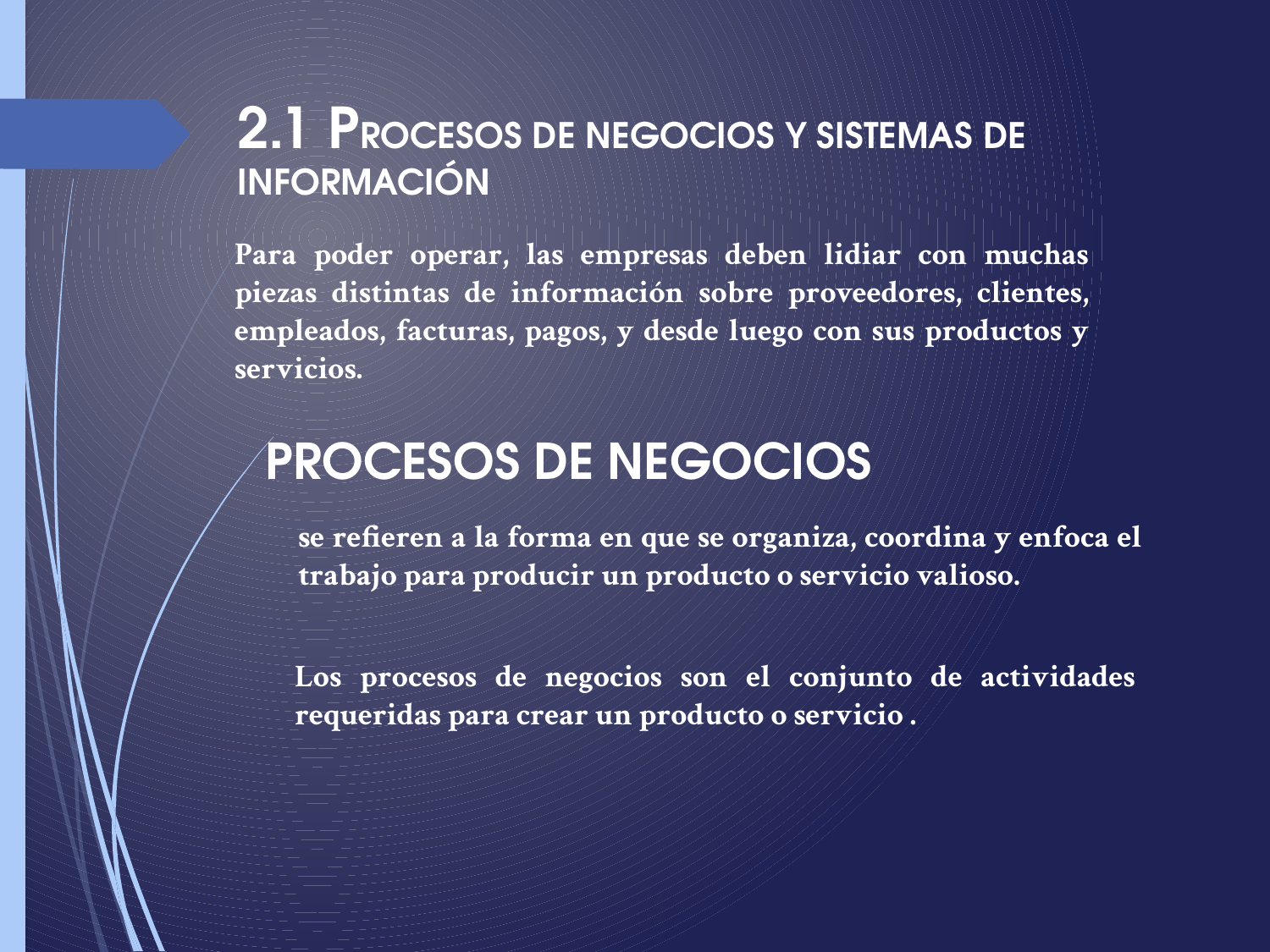

2.1 PROCESOS DE NEGOCIOS Y SISTEMAS DE INFORMACIÓN
Para poder operar, las empresas deben lidiar con muchas piezas distintas de información sobre proveedores, clientes, empleados, facturas, pagos, y desde luego con sus productos y servicios.

PROCESOS DE NEGOCIOS
se refieren a la forma en que se organiza, coordina y enfoca el trabajo para producir un producto o servicio valioso.
Los procesos de negocios son el conjunto de actividades requeridas para crear un producto o servicio .